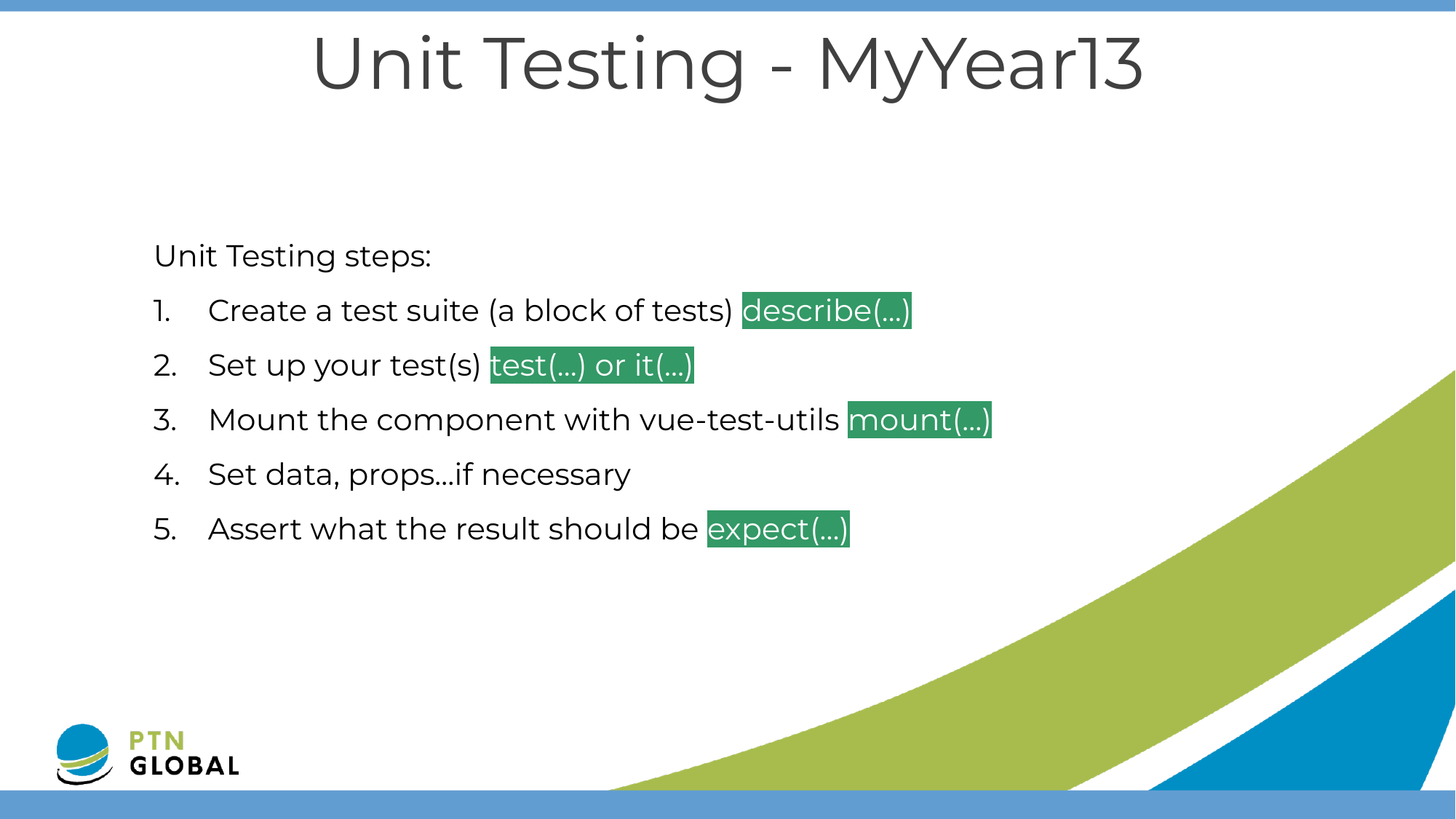

Unit Testing - MyYear13
Unit Testing steps:
Create a test suite (a block of tests) describe(…)
Set up your test(s) test(…) or it(…)
Mount the component with vue-test-utils mount(…)
Set data, props…if necessary
Assert what the result should be expect(…)